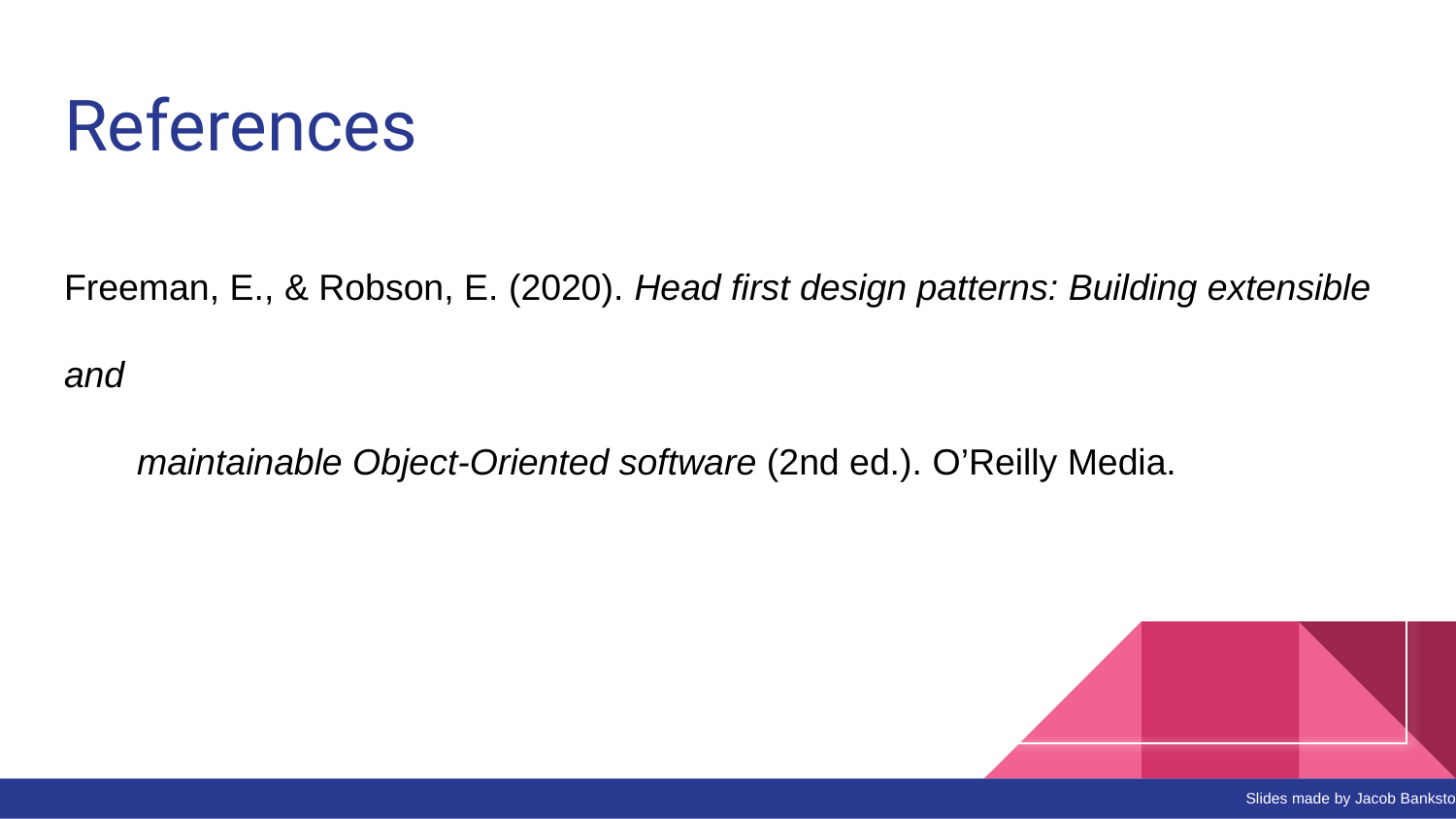

# References

Freeman, E., & Robson, E. (2020). Head first design patterns: Building extensible and
maintainable Object-Oriented software (2nd ed.). O’Reilly Media.

Slides made by Jacob Bankston